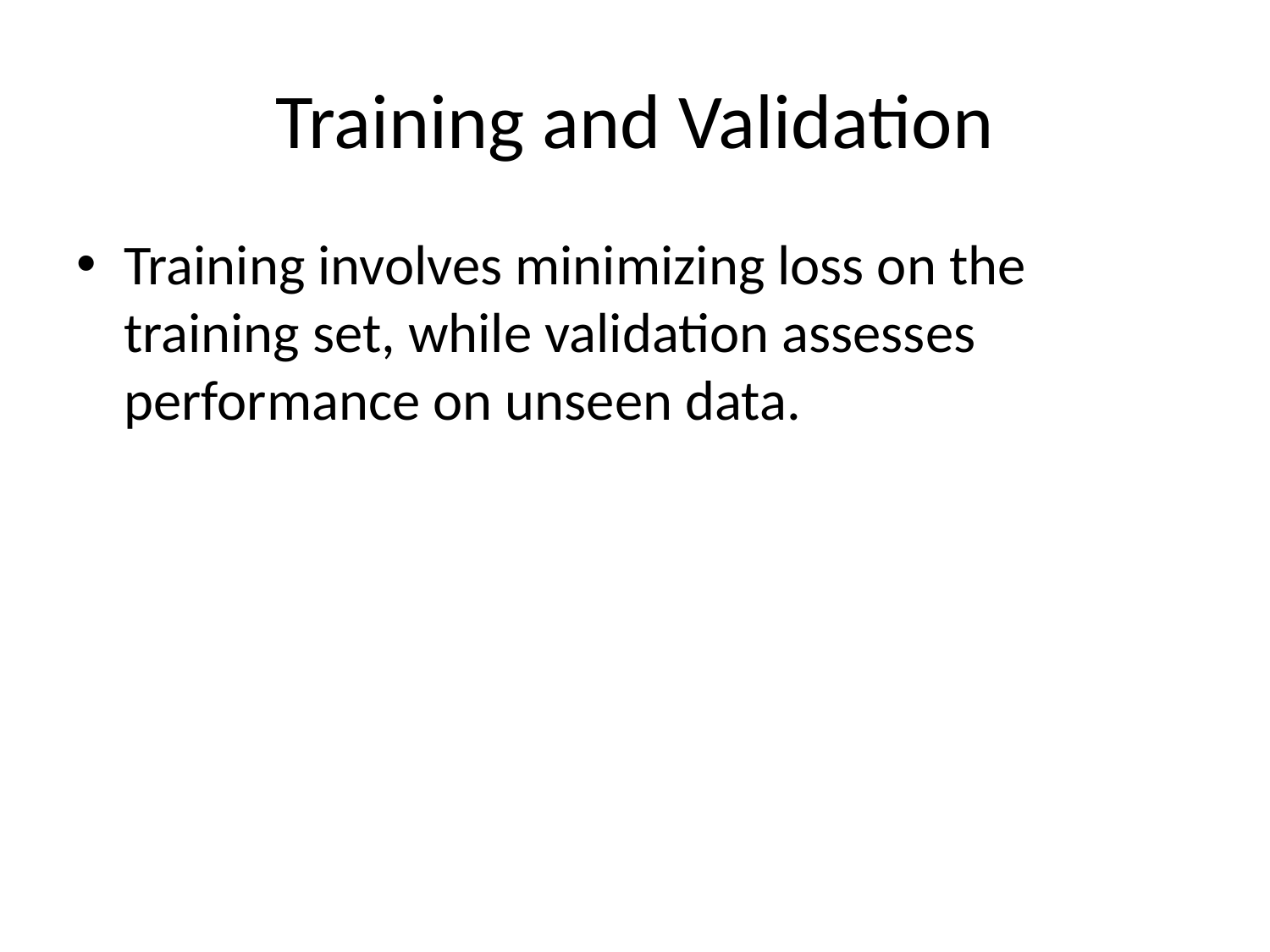

# Training and Validation
Training involves minimizing loss on the training set, while validation assesses performance on unseen data.